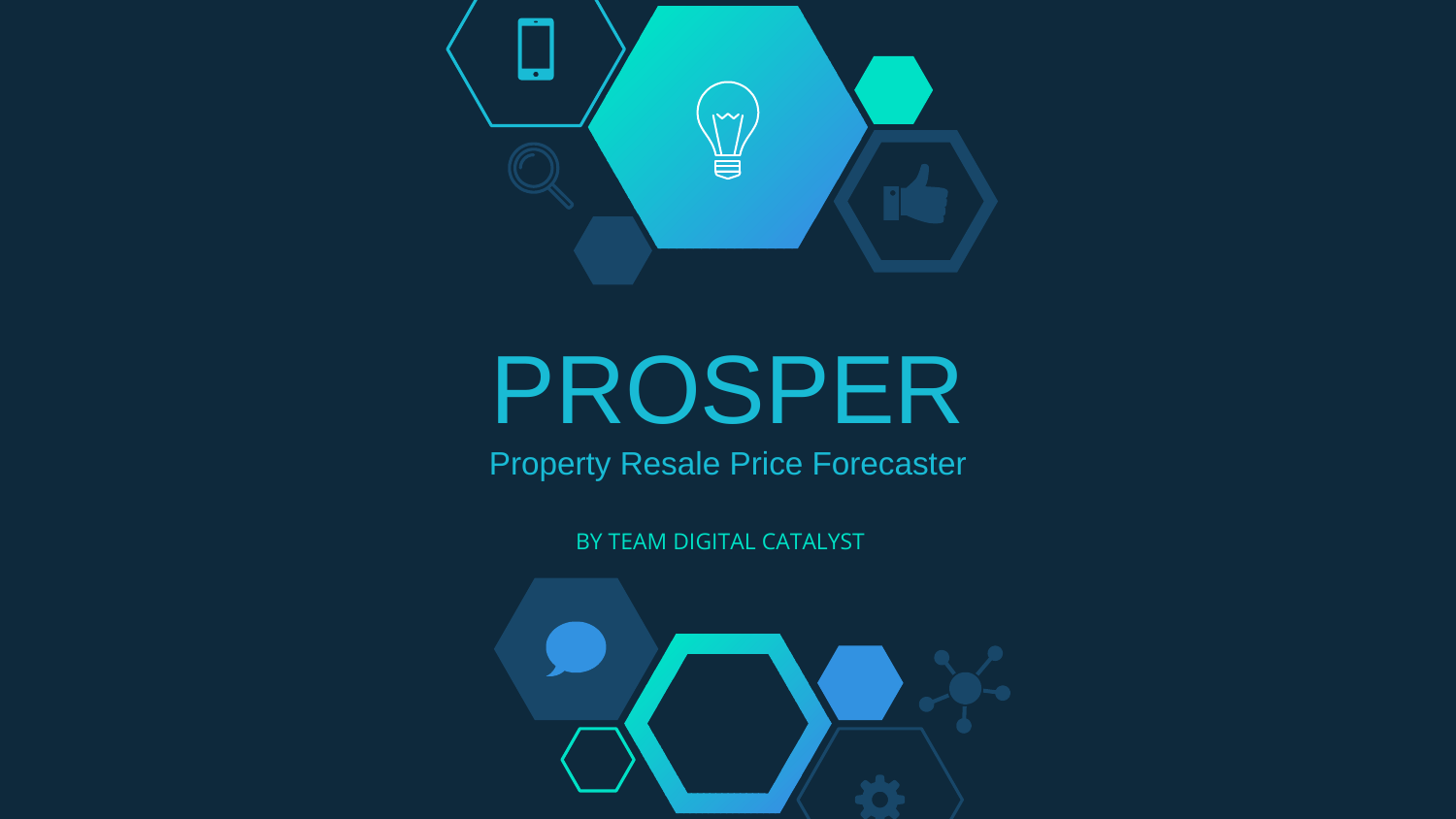

# PROSPER Property Resale Price Forecaster
BY TEAM DIGITAL CATALYST